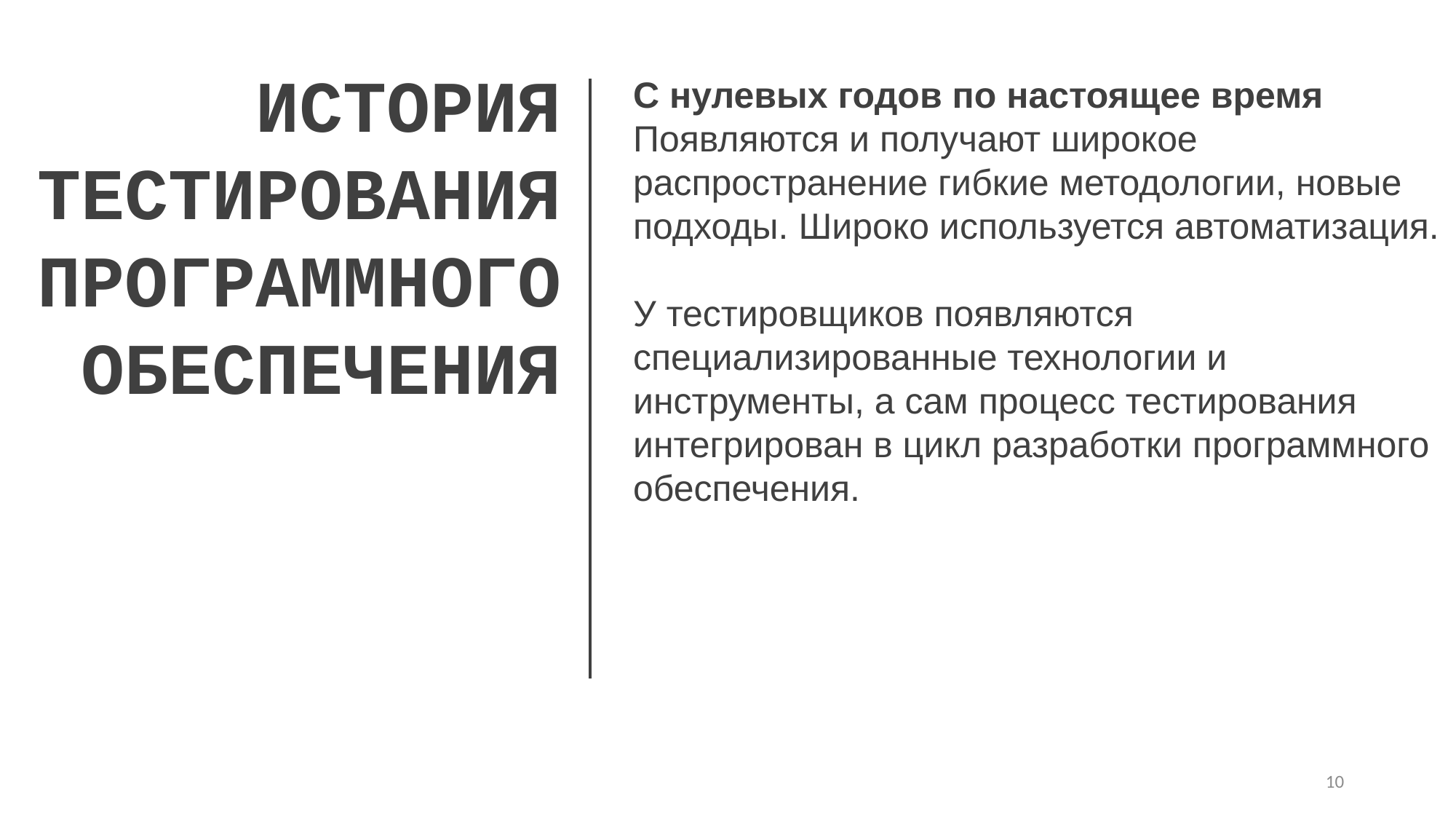

ИСТОРИЯ ТЕСТИРОВАНИЯ ПРОГРАММНОГО
ОБЕСПЕЧЕНИЯ
С нулевых годов по настоящее время Появляются и получают широкое распространение гибкие методологии, новые подходы. Широко используется автоматизация.

У тестировщиков появляются специализированные технологии и инструменты, а сам процесс тестирования интегрирован в цикл разработки программного обеспечения.
10